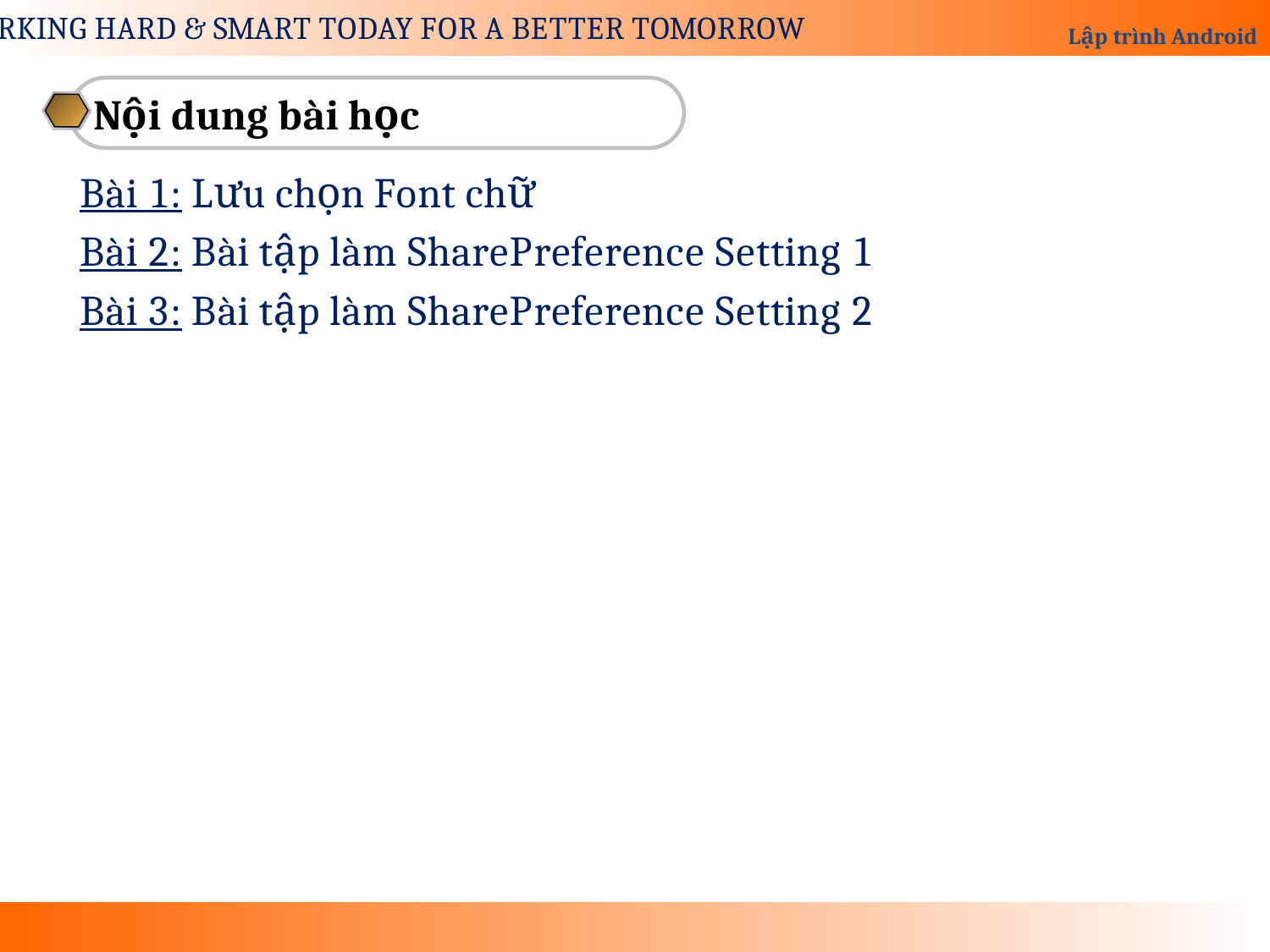

Nội dung bài học

Bài 1: Lưu chọn Font chữ
Bài 2: Bài tập làm SharePreference Setting 1
Bài 3: Bài tập làm SharePreference Setting 2